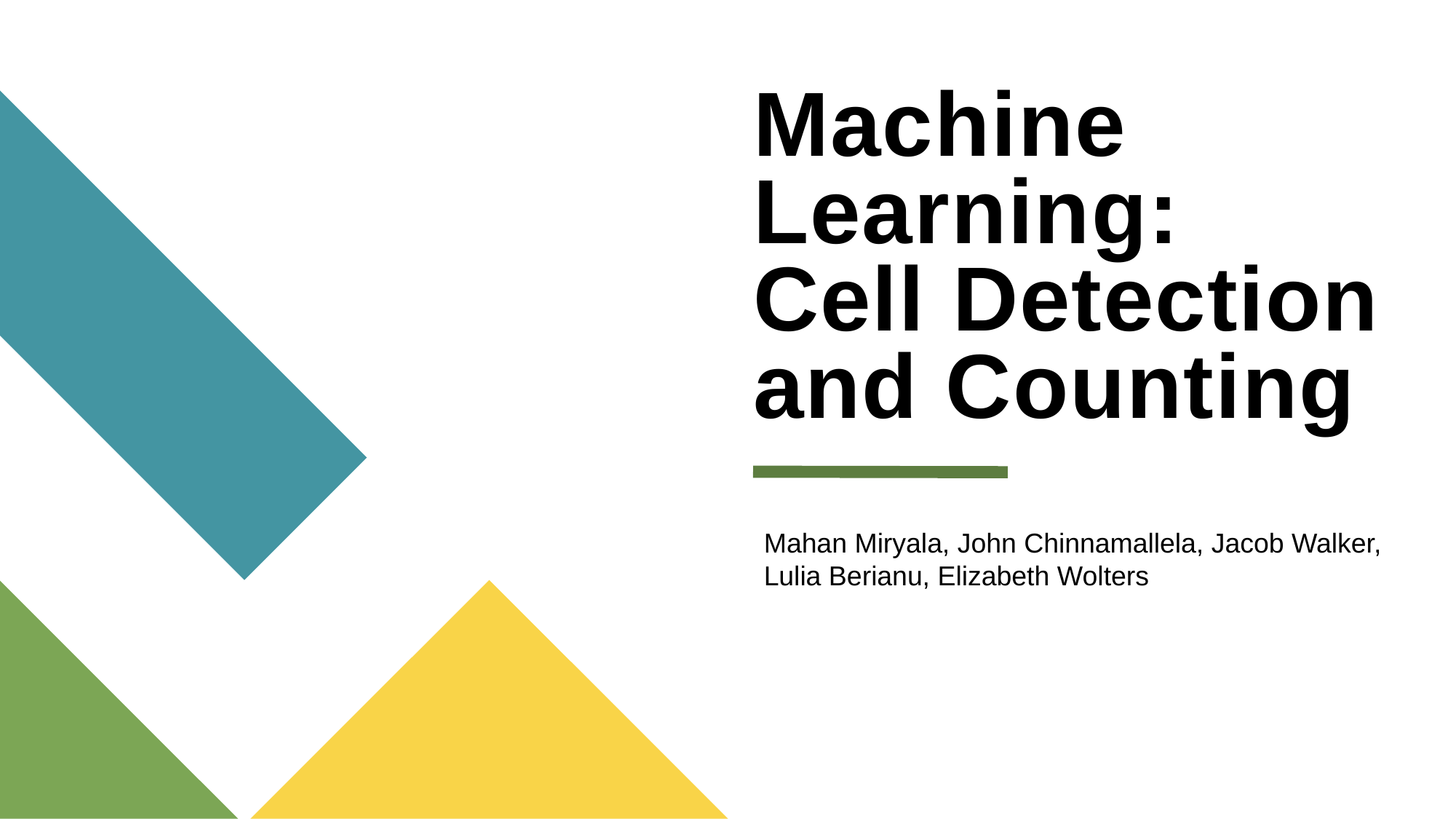

# Machine Learning: Cell Detection and Counting
Mahan Miryala, John Chinnamallela, Jacob Walker,
Lulia Berianu, Elizabeth Wolters